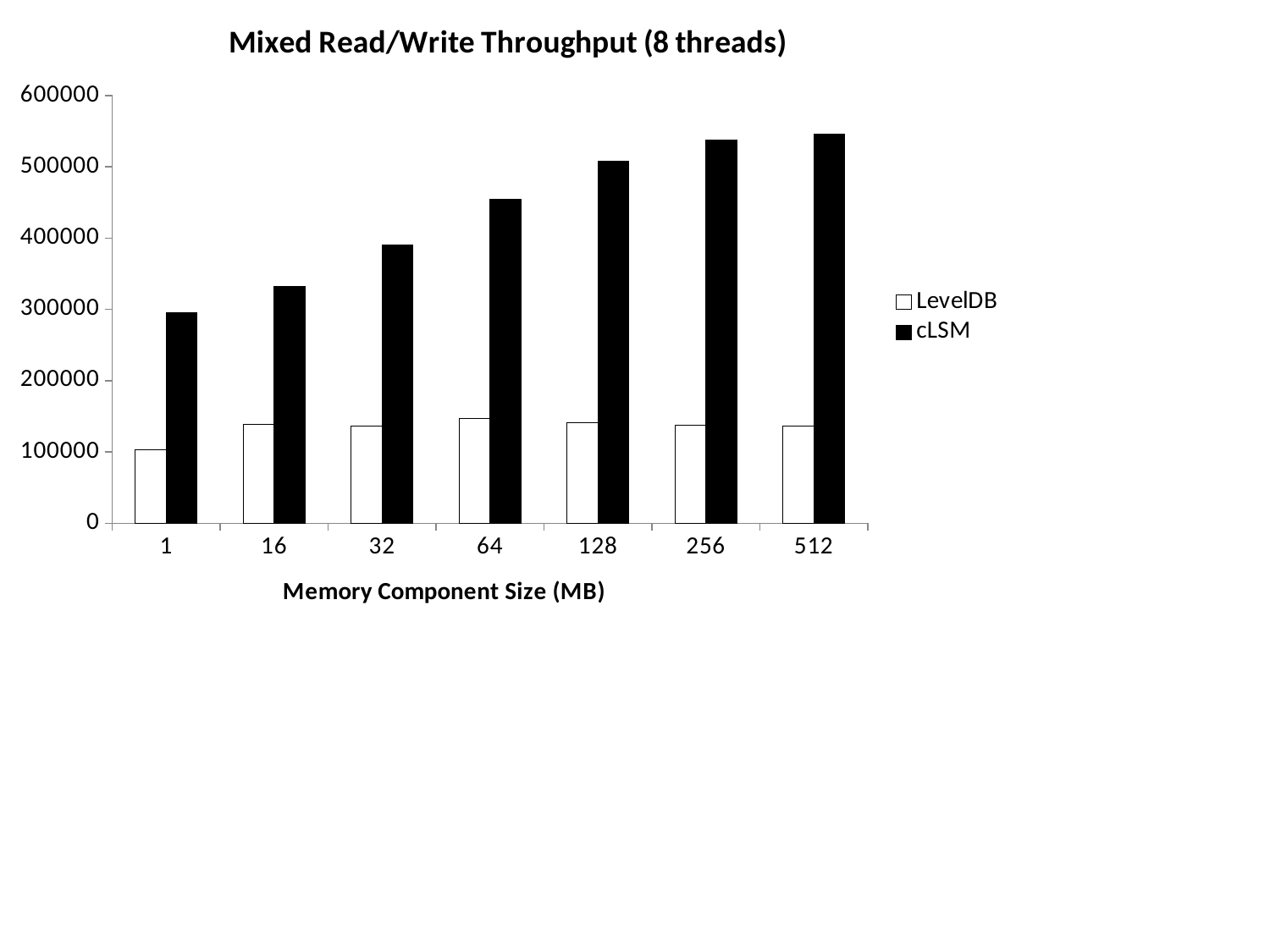

### Chart: Mixed Read/Write Throughput (8 threads)

| Category | LevelDB | cLSM |
|---|---|---|
| 1 | 102819.0 | 295579.0 |
| 16 | 138660.0 | 331837.0 |
| 32 | 136284.0 | 390513.0 |
| 64 | 147368.0 | 454502.0 |
| 128 | 141410.0 | 508223.0 |
| 256 | 137262.0 | 537163.0 |
| 512 | 136775.0 | 545682.0 |